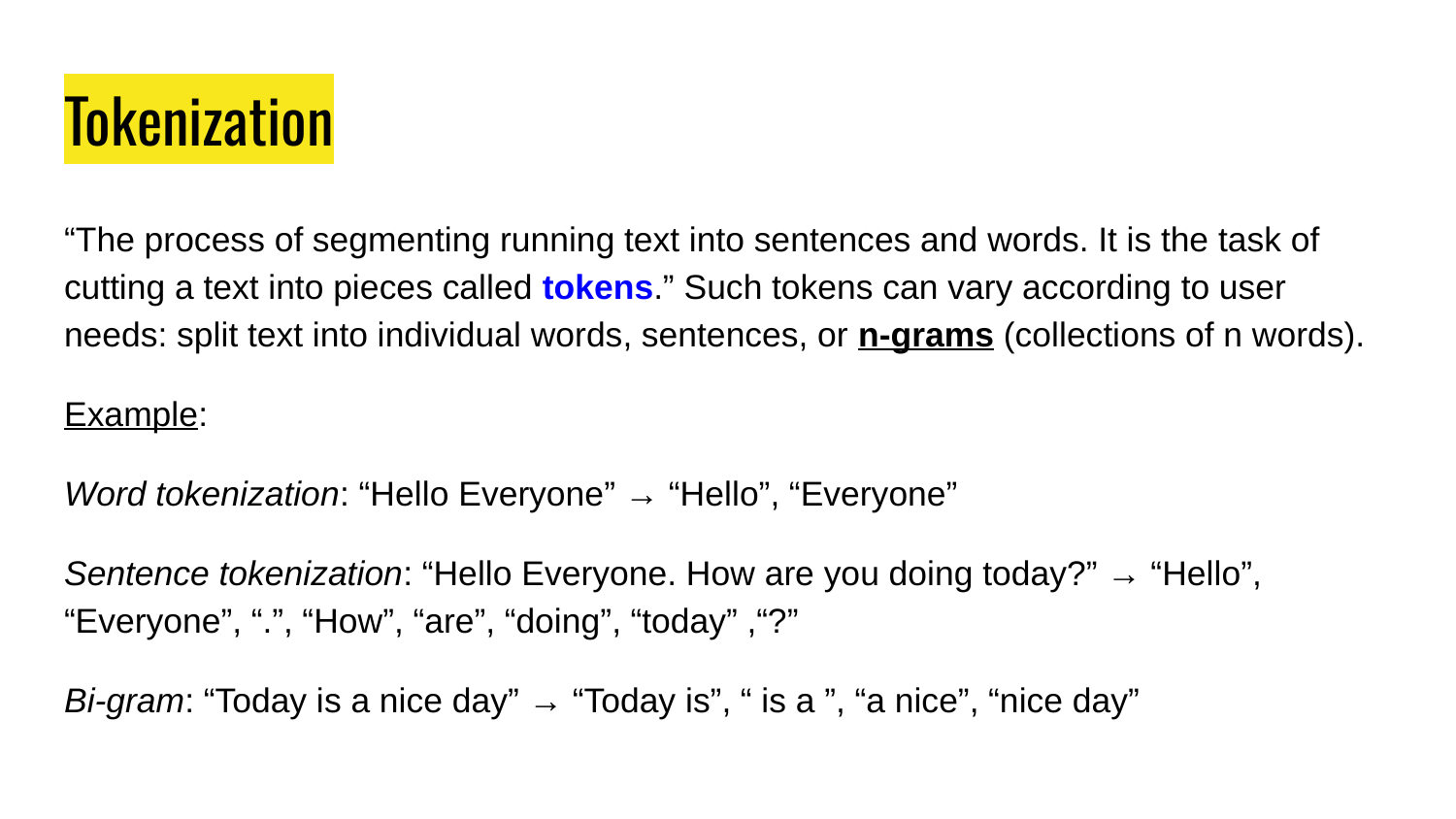

# Tokenization
“The process of segmenting running text into sentences and words. It is the task of cutting a text into pieces called tokens.” Such tokens can vary according to user needs: split text into individual words, sentences, or n-grams (collections of n words).
Example:
Word tokenization: “Hello Everyone” → “Hello”, “Everyone”
Sentence tokenization: “Hello Everyone. How are you doing today?” → “Hello”, “Everyone”, “.”, “How”, “are”, “doing”, “today” ,“?”
Bi-gram: “Today is a nice day” → “Today is”, “ is a ”, “a nice”, “nice day”